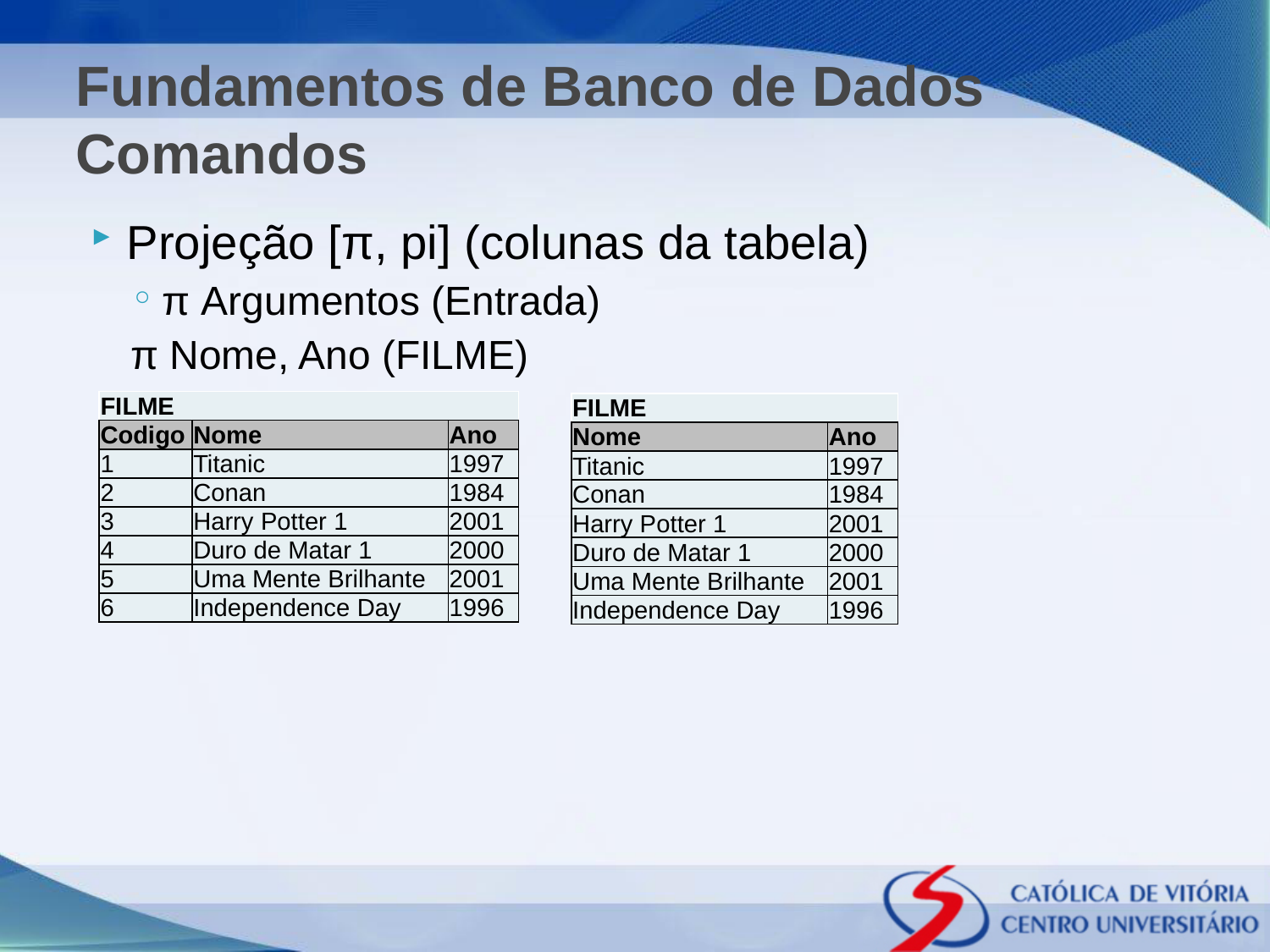

# Fundamentos de Banco de Dados Comandos
Projeção [π, pi] (colunas da tabela)
π Argumentos (Entrada)
π Nome, Ano (FILME)
| FILME |  |  |
| --- | --- | --- |
| Codigo | Nome | Ano |
| 1 | Titanic | 1997 |
| 2 | Conan | 1984 |
| 3 | Harry Potter 1 | 2001 |
| 4 | Duro de Matar 1 | 2000 |
| 5 | Uma Mente Brilhante | 2001 |
| 6 | Independence Day | 1996 |
| FILME |  |
| --- | --- |
| Nome | Ano |
| Titanic | 1997 |
| Conan | 1984 |
| Harry Potter 1 | 2001 |
| Duro de Matar 1 | 2000 |
| Uma Mente Brilhante | 2001 |
| Independence Day | 1996 |